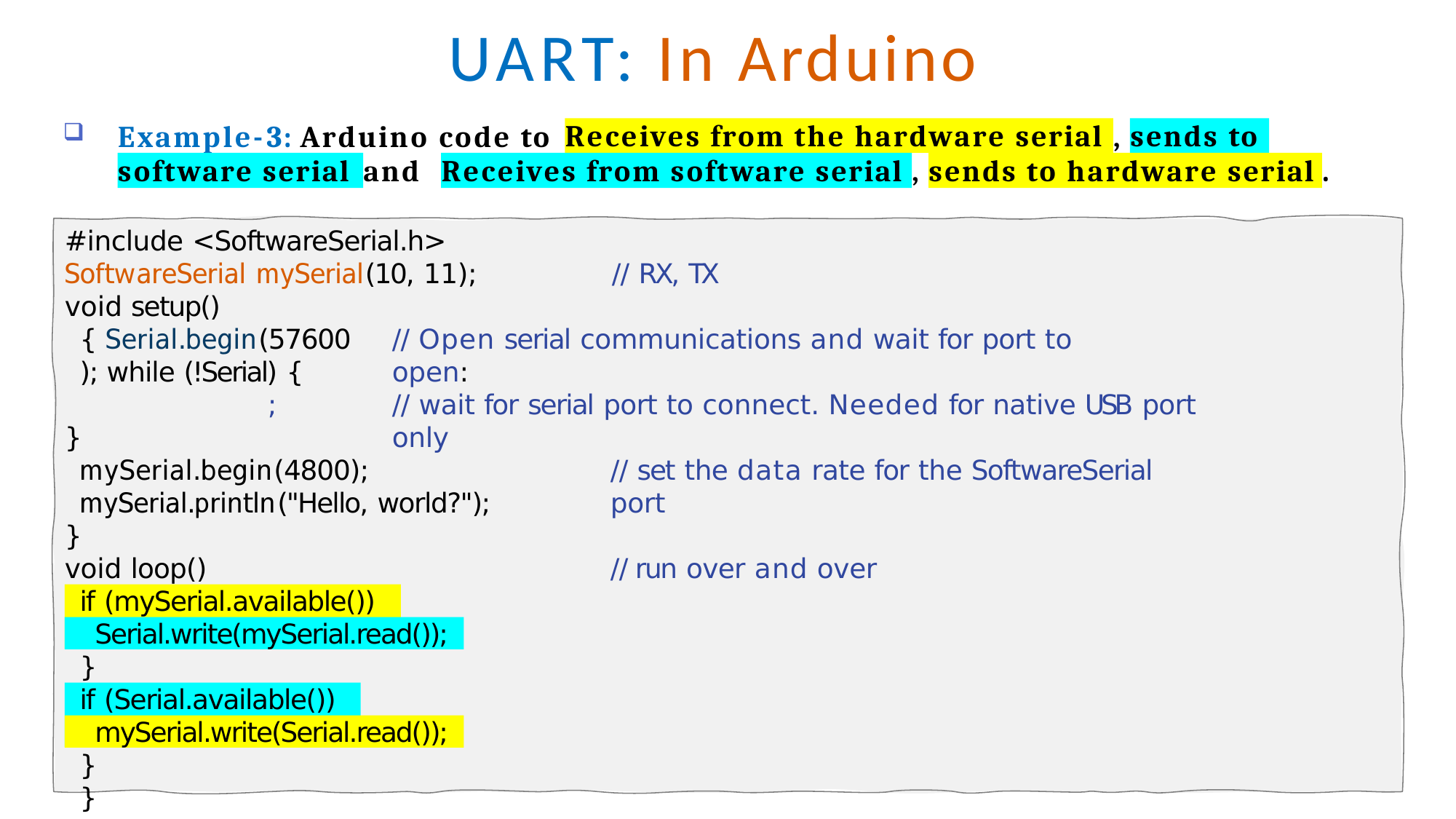

# UART: In Arduino
Example-3: Arduino code to
,
Receives from the hardware serial
sends to
and
,
.
software serial
Receives from software serial
sends to hardware serial

#include <SoftwareSerial.h>
SoftwareSerial mySerial(10, 11);	// RX, TX
void setup() { Serial.begin(57600); while (!Serial) {
;
}
// Open serial communications and wait for port to open:
// wait for serial port to connect. Needed for native USB port only
mySerial.begin(4800);
mySerial.println("Hello, world?");
// set the data rate for the SoftwareSerial port
}
void loop() {
// run over and over
if (mySerial.available()) {
Serial.write(mySerial.read());
}
if (Serial.available()) {
mySerial.write(Serial.read());
} }
62